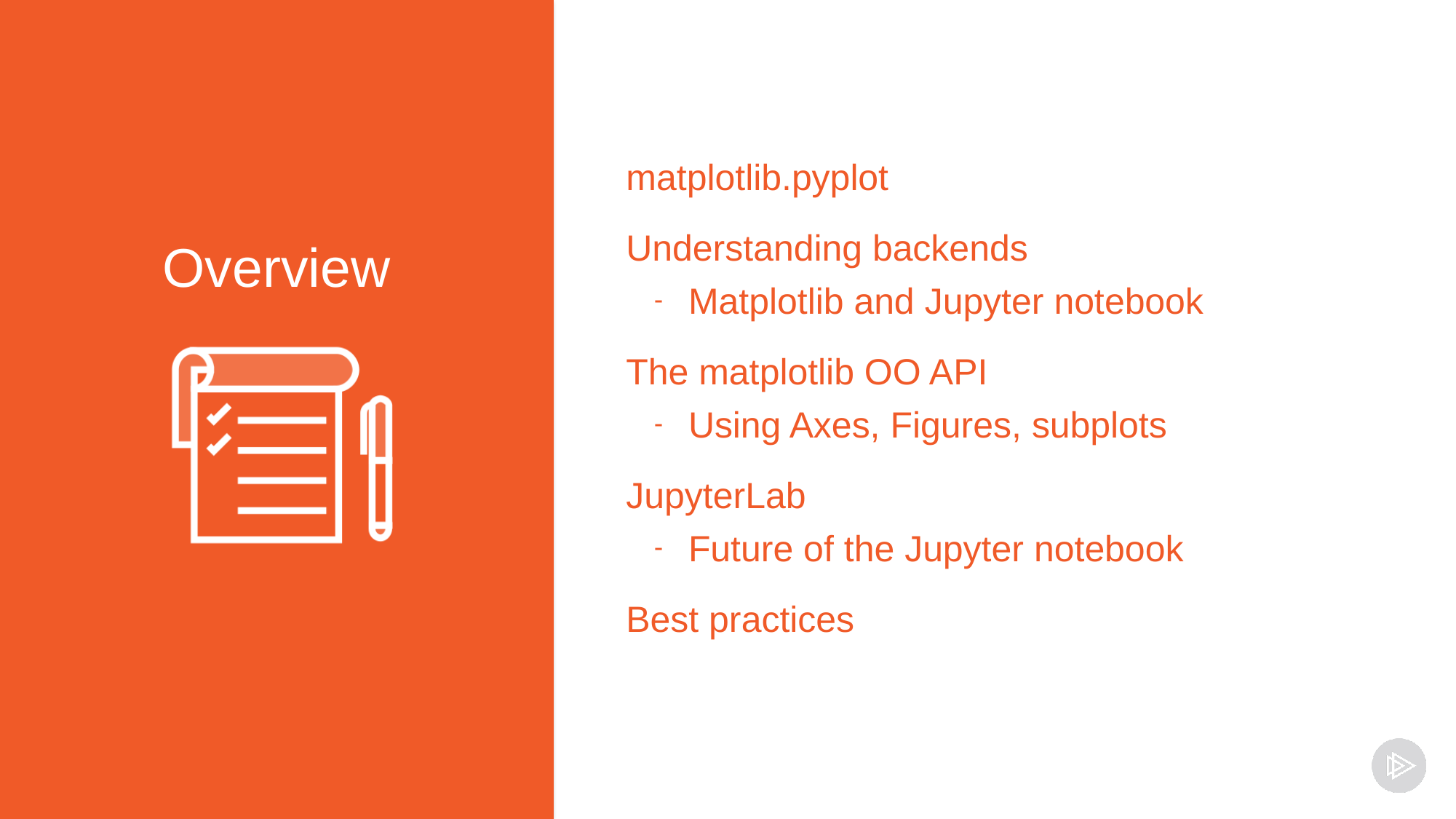

matplotlib.pyplot
Understanding backends
Matplotlib and Jupyter notebook
The matplotlib OO API
Using Axes, Figures, subplots
JupyterLab
Future of the Jupyter notebook
Best practices
Overview